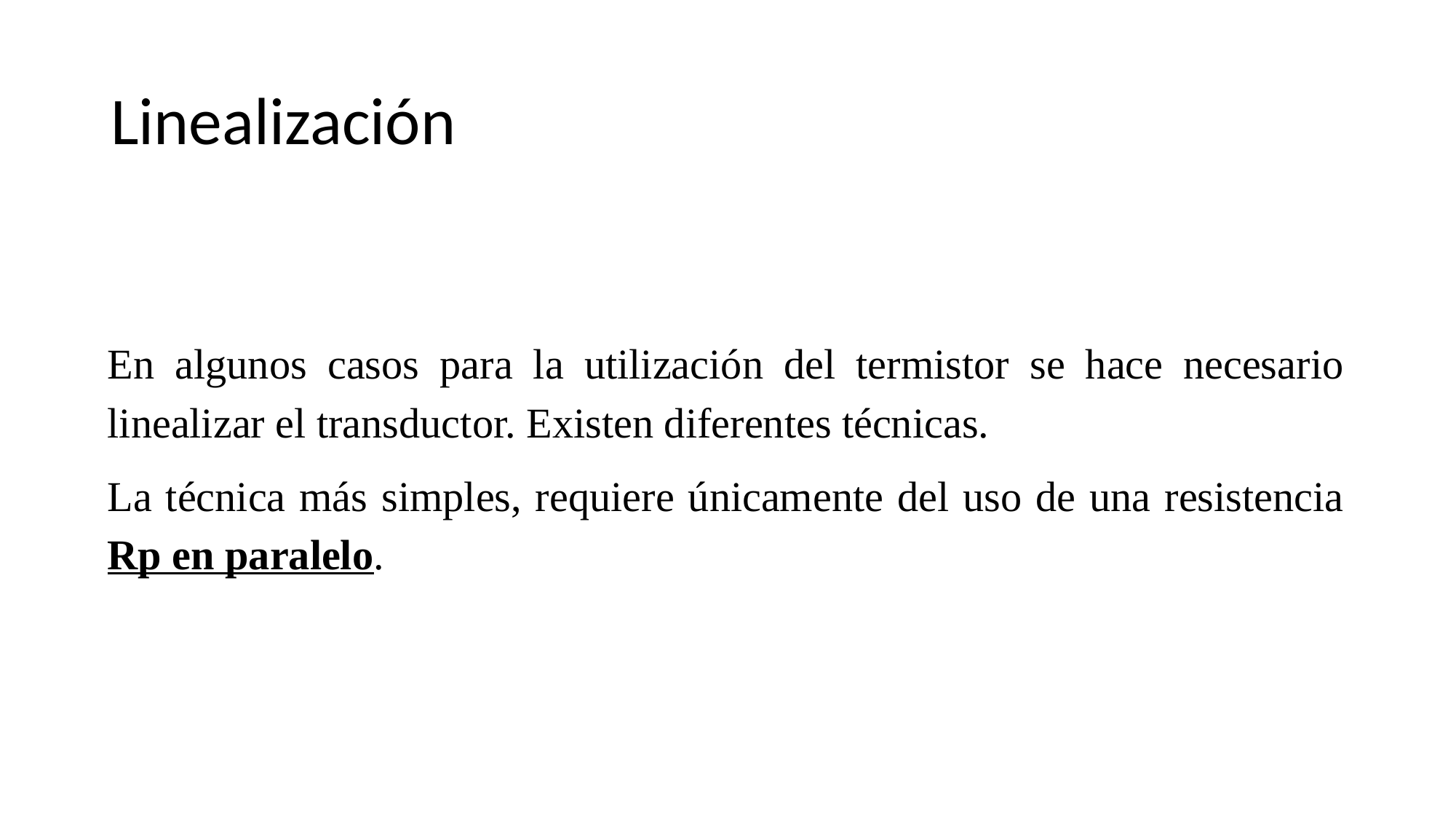

# Linealización
En algunos casos para la utilización del termistor se hace necesario linealizar el transductor. Existen diferentes técnicas.
La técnica más simples, requiere únicamente del uso de una resistencia Rp en paralelo.